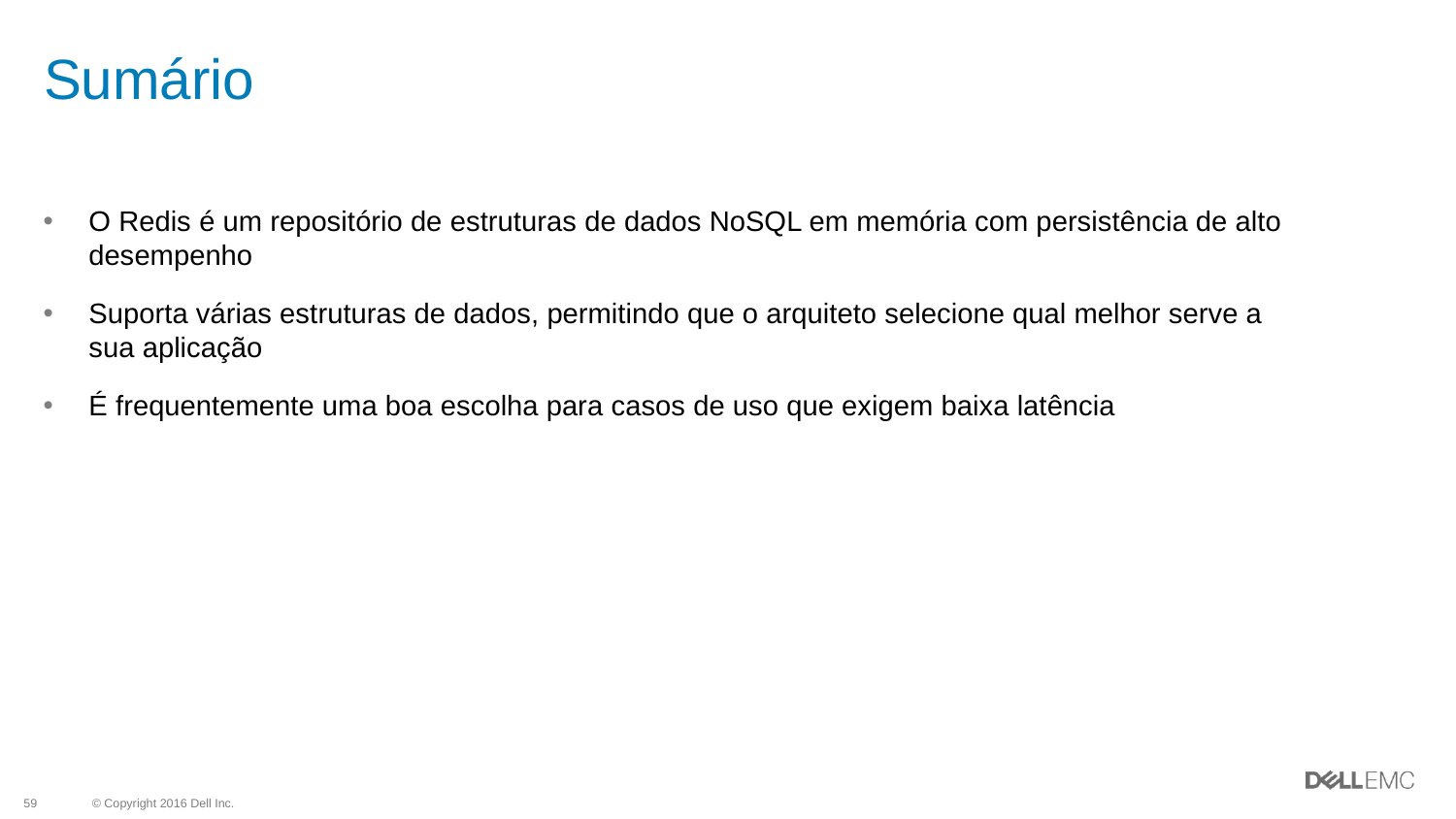

# Sumário
O Redis é um repositório de estruturas de dados NoSQL em memória com persistência de alto desempenho
Suporta várias estruturas de dados, permitindo que o arquiteto selecione qual melhor serve a sua aplicação
É frequentemente uma boa escolha para casos de uso que exigem baixa latência